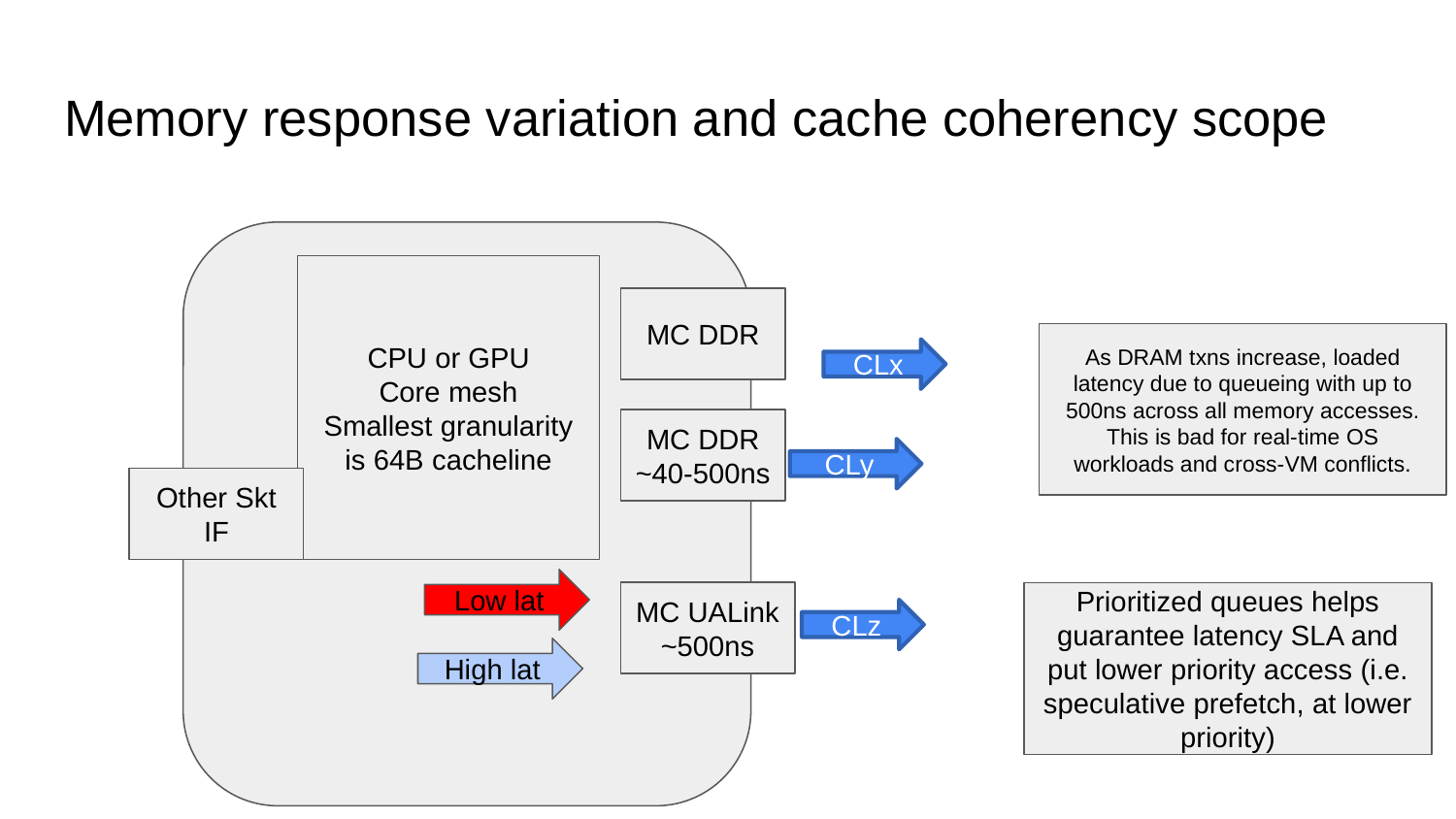

# Memory response variation and cache coherency scope

CPU or GPU
Core mesh
Smallest granularity is 64B cacheline
MC DDR
As DRAM txns increase, loaded latency due to queueing with up to 500ns across all memory accesses. This is bad for real-time OS workloads and cross-VM conflicts.
CLx
MC DDR
~40-500ns
CLy
Other Skt IF
Low lat
MC UALink
~500ns
Prioritized queues helps guarantee latency SLA and put lower priority access (i.e. speculative prefetch, at lower priority)
CLz
High lat